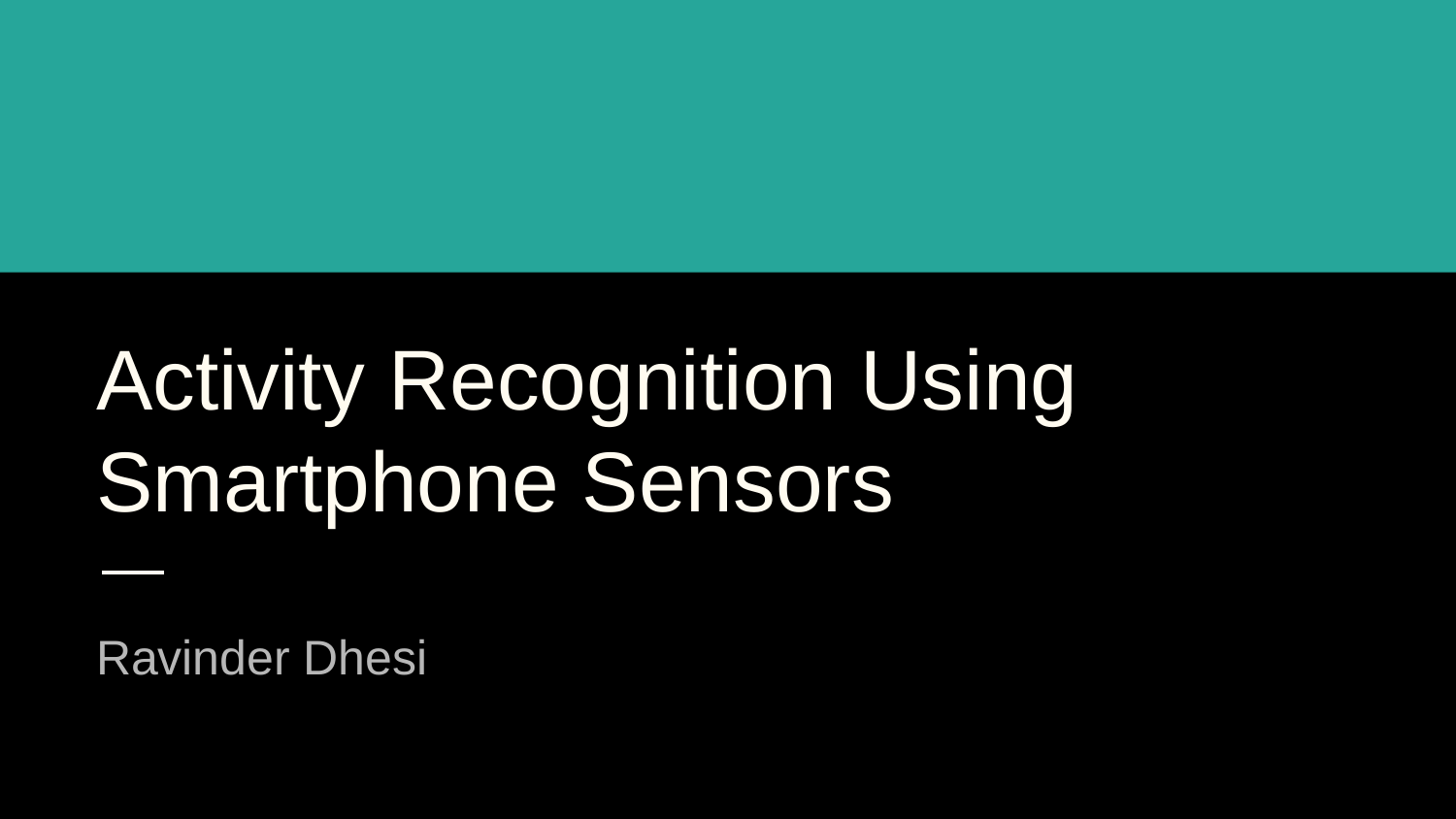

# Activity Recognition Using Smartphone Sensors
Ravinder Dhesi